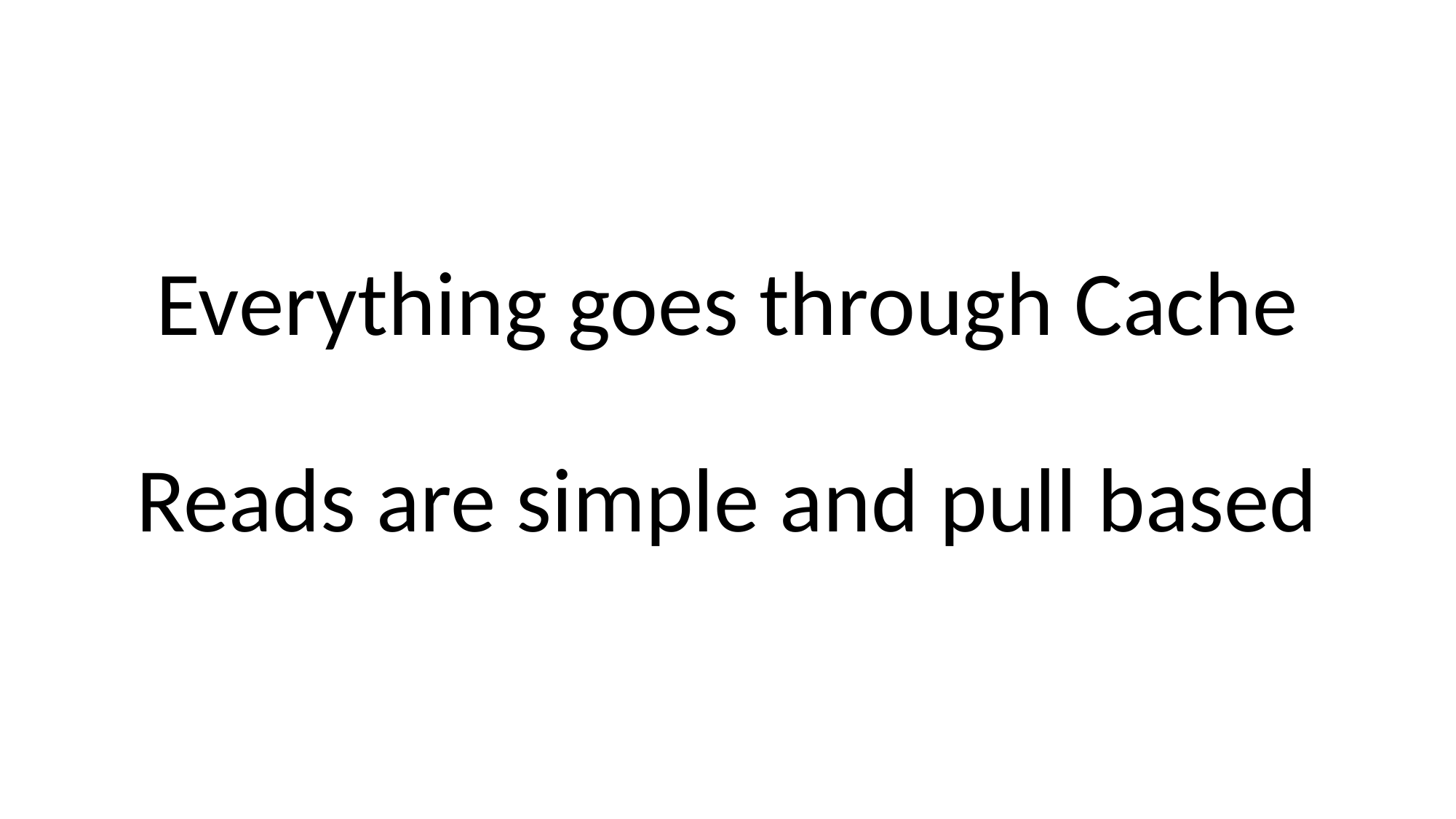

# Everything goes through Cache Reads are simple and pull based